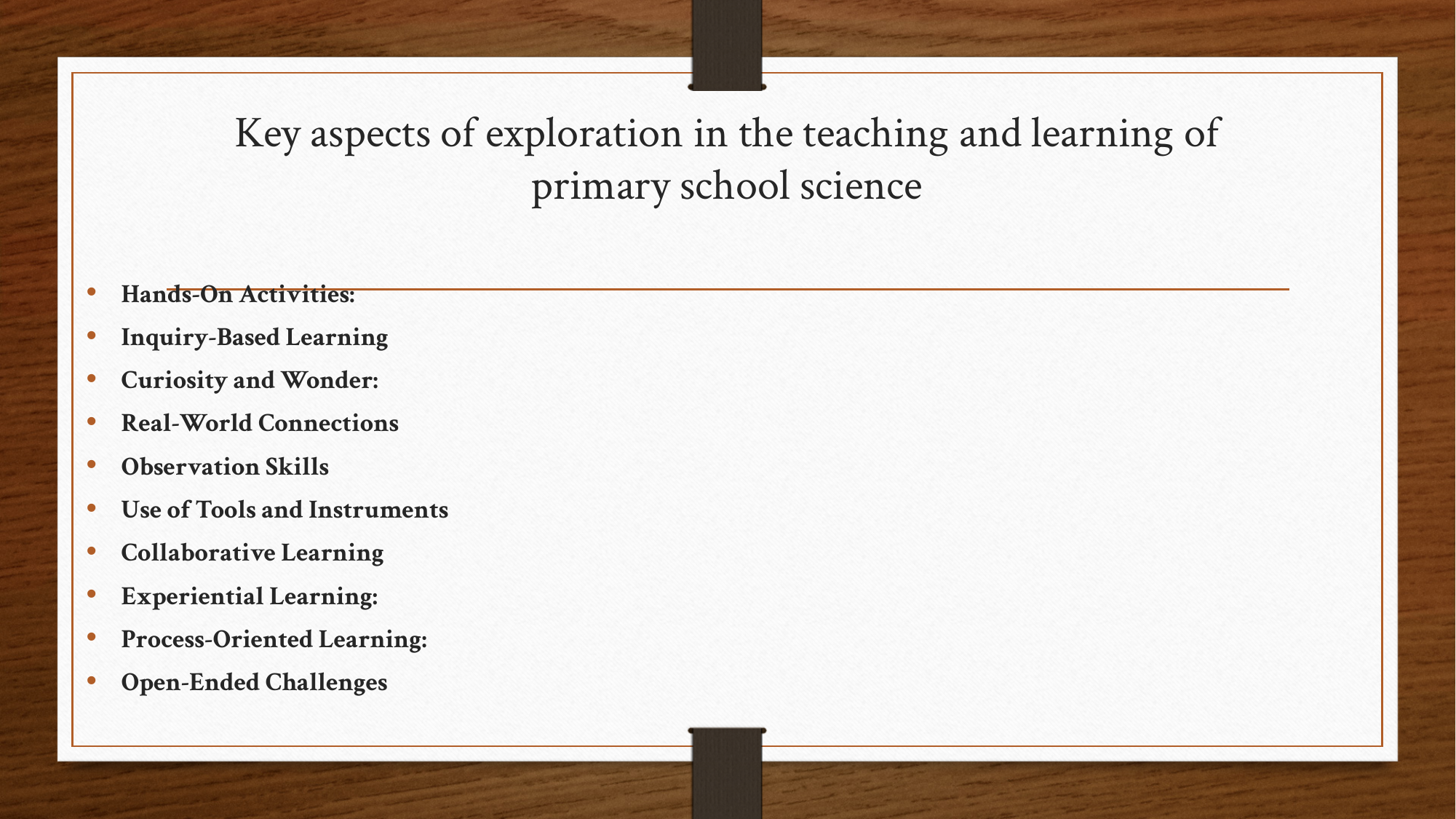

# Key aspects of exploration in the teaching and learning of primary school science
Hands-On Activities:
Inquiry-Based Learning
Curiosity and Wonder:
Real-World Connections
Observation Skills
Use of Tools and Instruments
Collaborative Learning
Experiential Learning:
Process-Oriented Learning:
Open-Ended Challenges